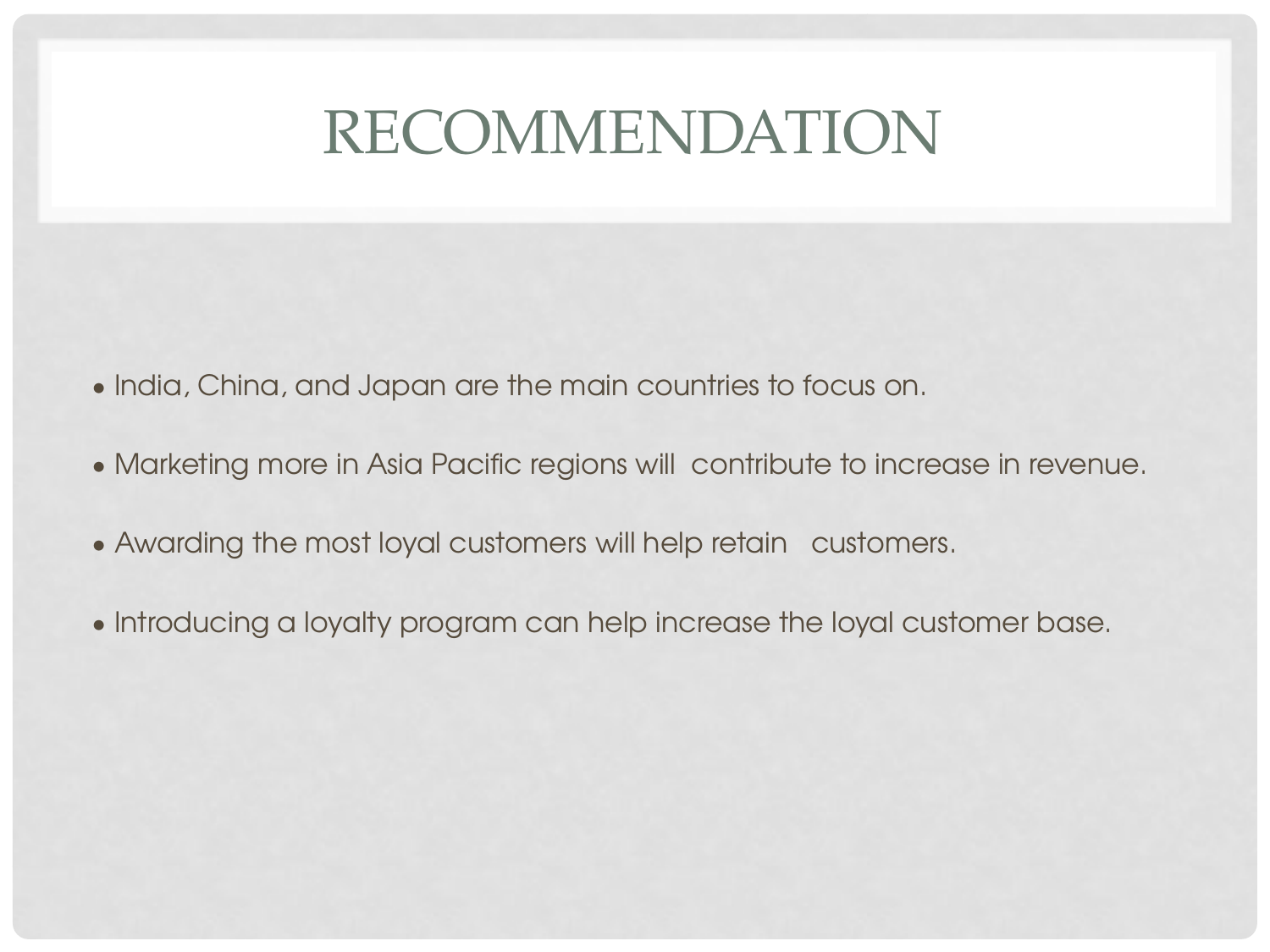

# RECOMMENDATION

• India, China, and Japan are the main countries to focus on.

• Marketing more in Asia Pacific regions will  contribute to increase in revenue.

• Awarding the most loyal customers will help retain   customers.

• Introducing a loyalty program can help increase the loyal customer base.